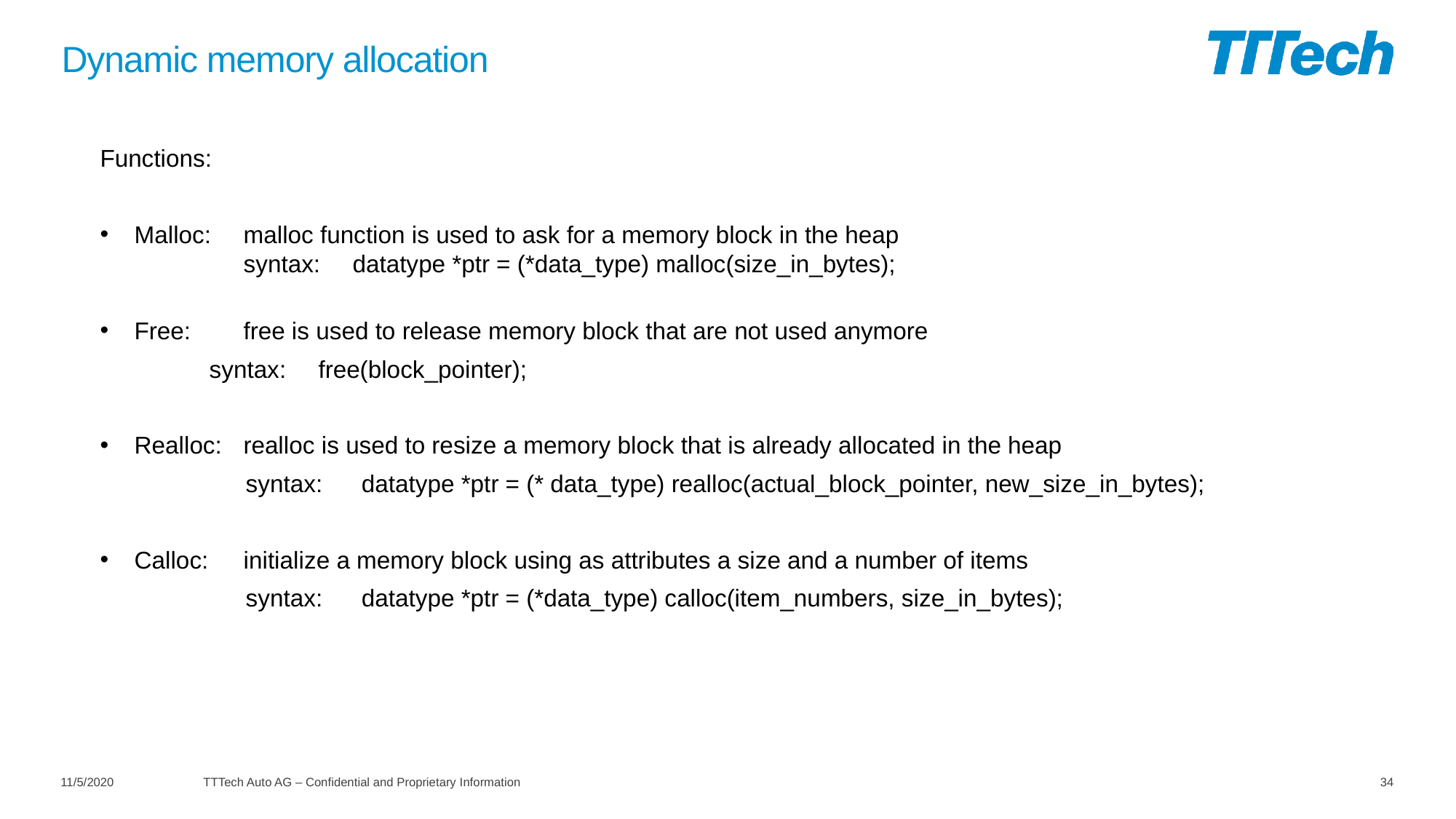

# Dynamic memory allocation
Functions:

Malloc: 	malloc function is used to ask for a memory block in the heap
	syntax:	datatype *ptr = (*data_type) malloc(size_in_bytes);
Free:	free is used to release memory block that are not used anymore
	syntax:	free(block_pointer);

Realloc:	realloc is used to resize a memory block that is already allocated in the heap
syntax:	 datatype *ptr = (* data_type) realloc(actual_block_pointer, new_size_in_bytes);

Calloc:  	initialize a memory block using as attributes a size and a number of items
syntax:	 datatype *ptr = (*data_type) calloc(item_numbers, size_in_bytes);
11/5/2020
TTTech Auto AG – Confidential and Proprietary Information
34